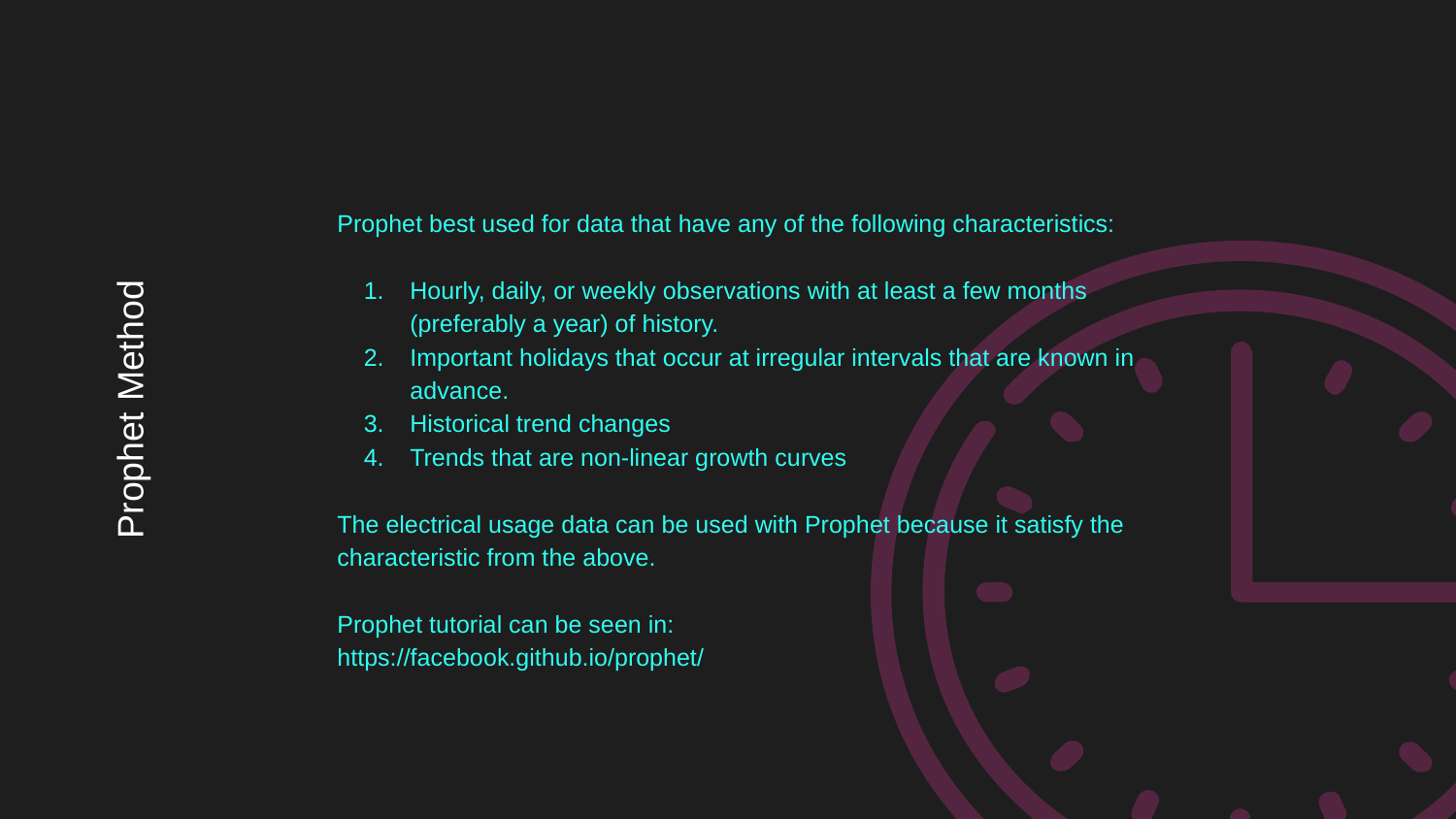

Prophet best used for data that have any of the following characteristics:

Hourly, daily, or weekly observations with at least a few months (preferably a year) of history.
Important holidays that occur at irregular intervals that are known in advance.
Historical trend changes
Trends that are non-linear growth curves

The electrical usage data can be used with Prophet because it satisfy the characteristic from the above.

Prophet tutorial can be seen in:
https://facebook.github.io/prophet/

# Prophet Method